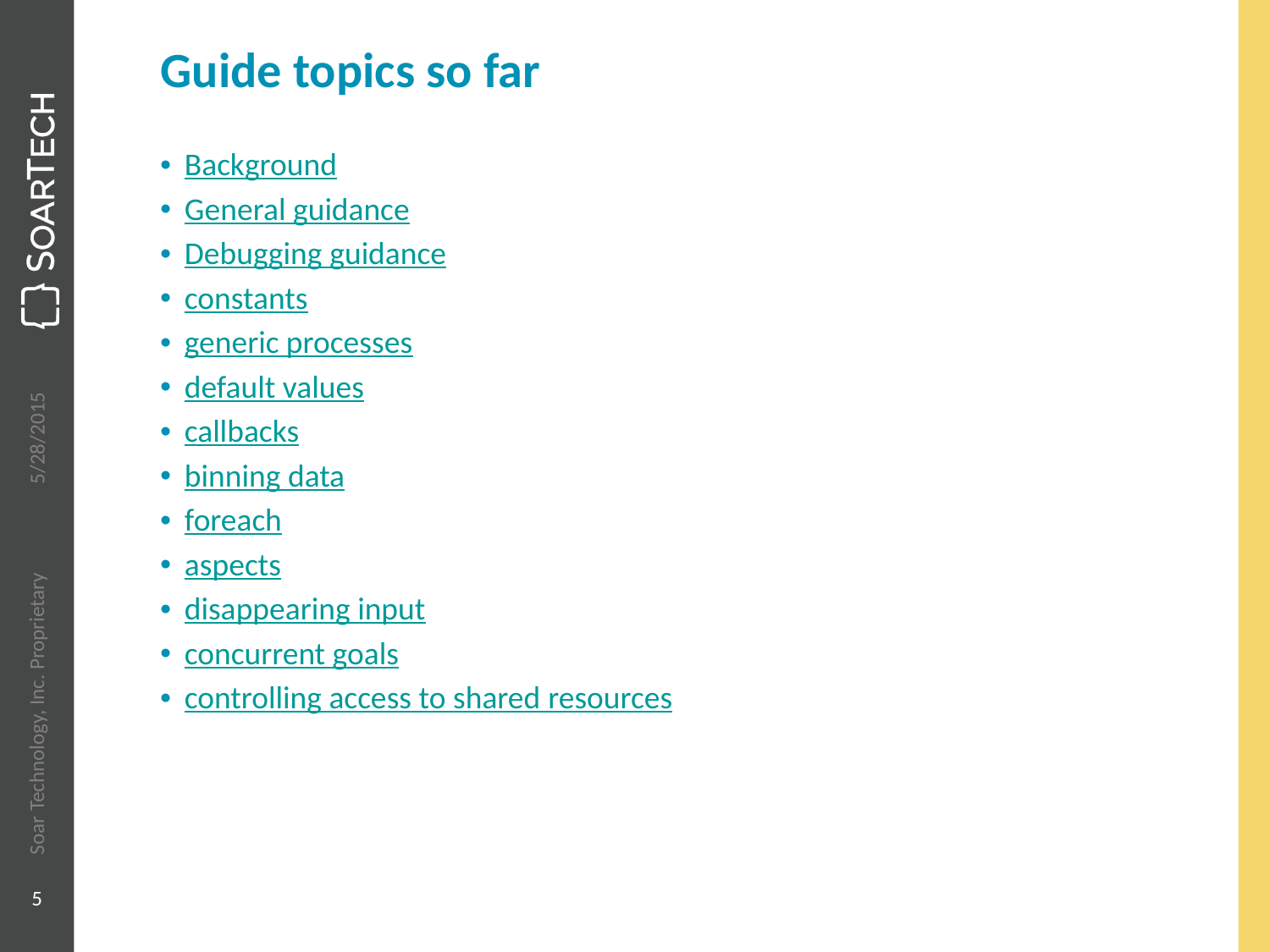

# Guide topics so far
Background
General guidance
Debugging guidance
constants
generic processes
default values
callbacks
binning data
foreach
aspects
disappearing input
concurrent goals
controlling access to shared resources
5/28/2015
Soar Technology, Inc. Proprietary
5